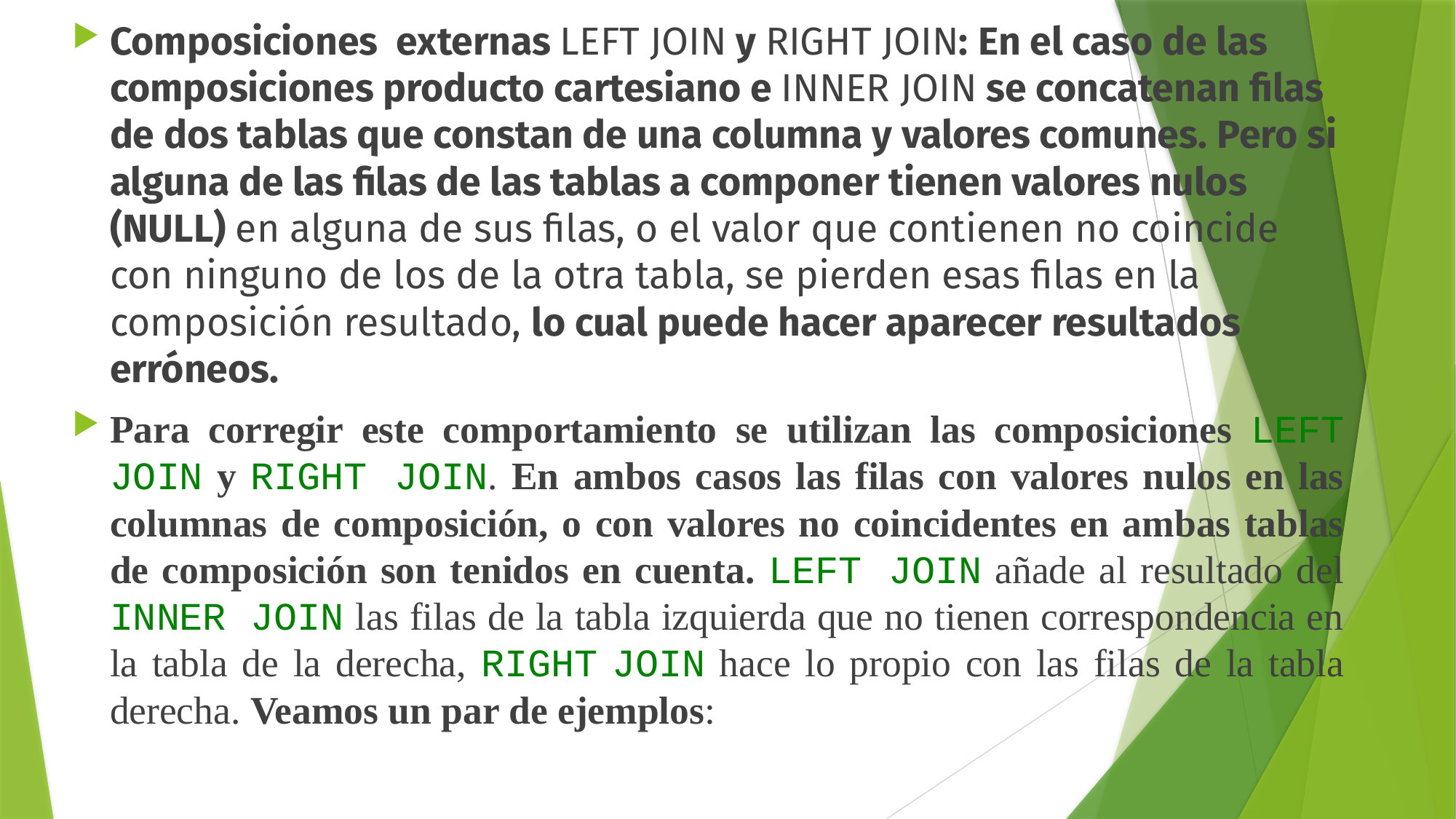

Composiciones  externas LEFT JOIN y RIGHT JOIN: En el caso de las composiciones producto cartesiano e INNER JOIN se concatenan filas de dos tablas que constan de una columna y valores comunes. Pero si alguna de las filas de las tablas a componer tienen valores nulos (NULL) en alguna de sus filas, o el valor que contienen no coincide con ninguno de los de la otra tabla, se pierden esas filas en la composición resultado, lo cual puede hacer aparecer resultados erróneos.
Para corregir este comportamiento se utilizan las composiciones LEFT JOIN y RIGHT JOIN. En ambos casos las filas con valores nulos en las columnas de composición, o con valores no coincidentes en ambas tablas de composición son tenidos en cuenta. LEFT JOIN añade al resultado del INNER JOIN las filas de la tabla izquierda que no tienen correspondencia en la tabla de la derecha, RIGHT JOIN hace lo propio con las filas de la tabla derecha. Veamos un par de ejemplos: